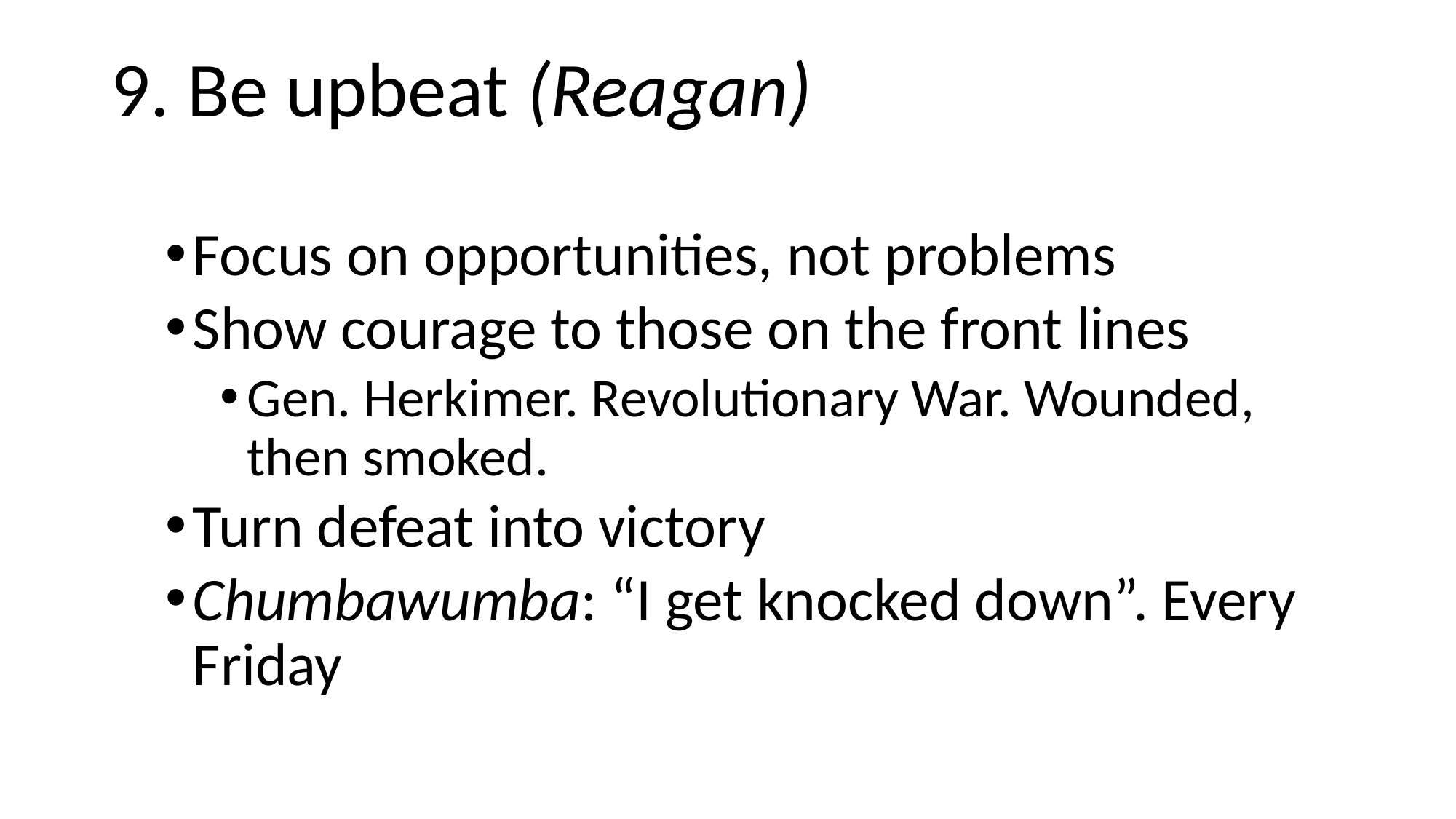

# 9. Be upbeat (Reagan)
Focus on opportunities, not problems
Show courage to those on the front lines
Gen. Herkimer. Revolutionary War. Wounded, then smoked.
Turn defeat into victory
Chumbawumba: “I get knocked down”. Every Friday